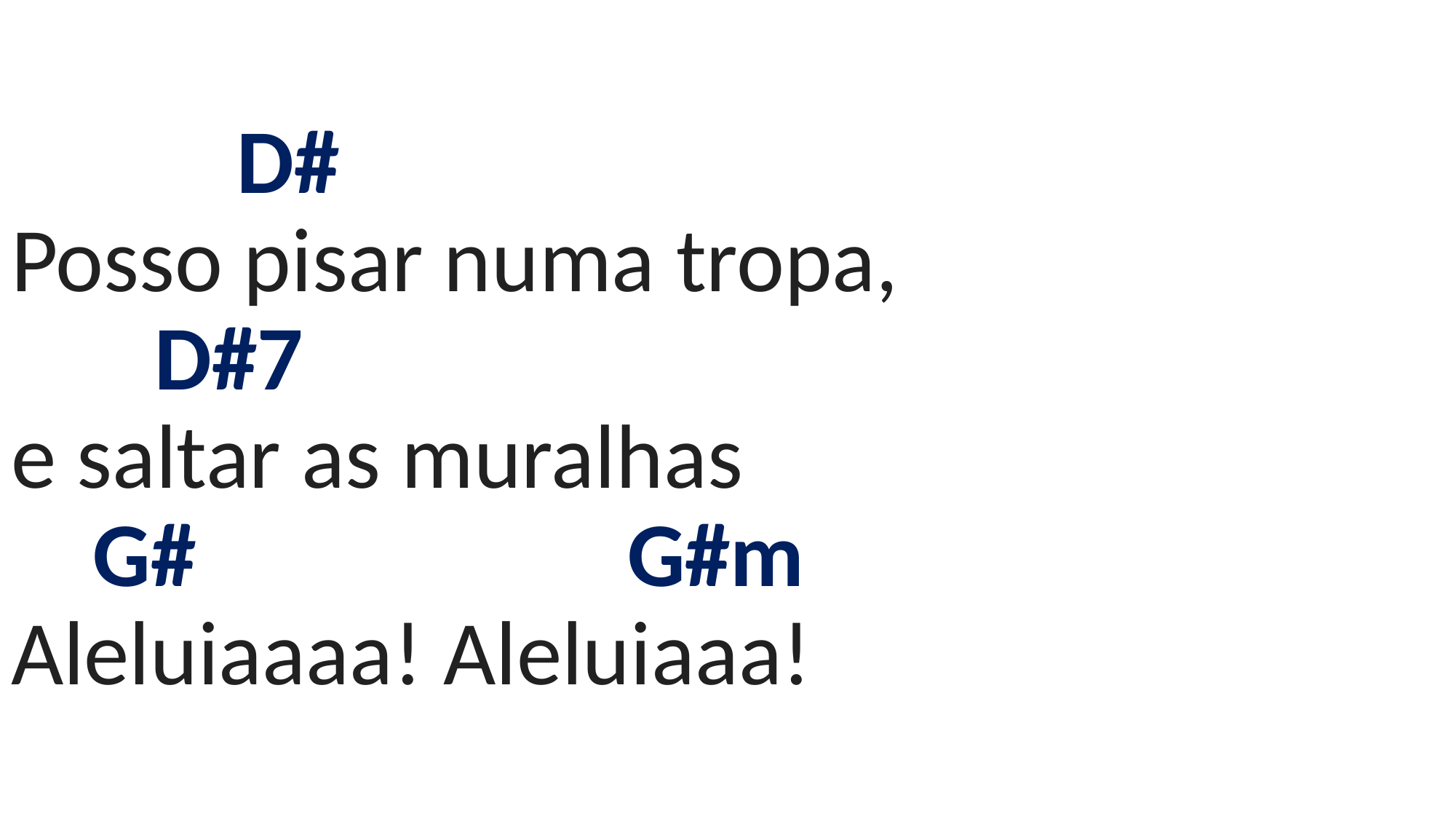

# D# Posso pisar numa tropa, D#7 e saltar as muralhas G#                     G#m Aleluiaaaa! Aleluiaaa!